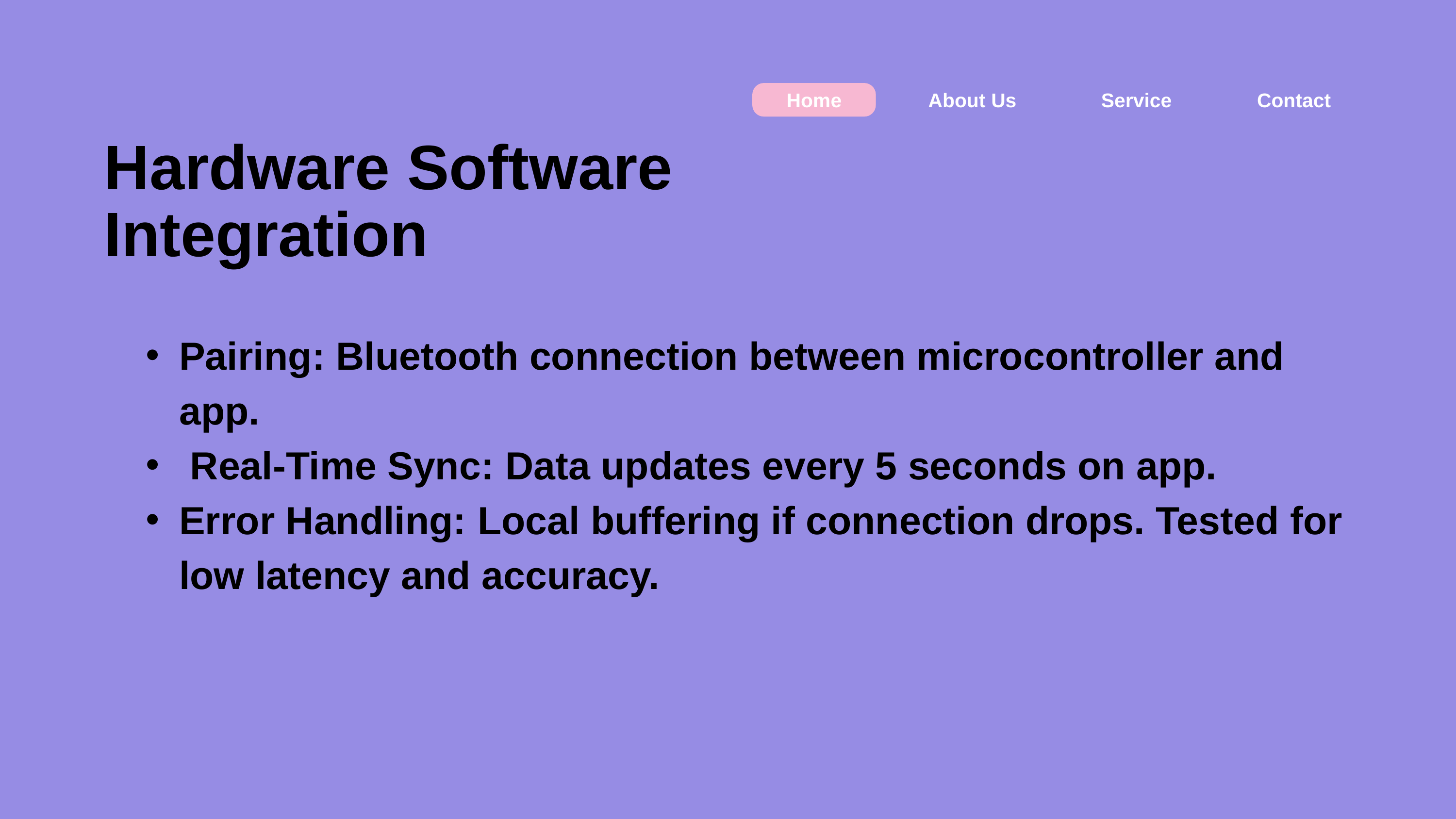

Home
About Us
Service
Contact
Hardware Software Integration
Pairing: Bluetooth connection between microcontroller and app.
 Real-Time Sync: Data updates every 5 seconds on app.
Error Handling: Local buffering if connection drops. Tested for low latency and accuracy.